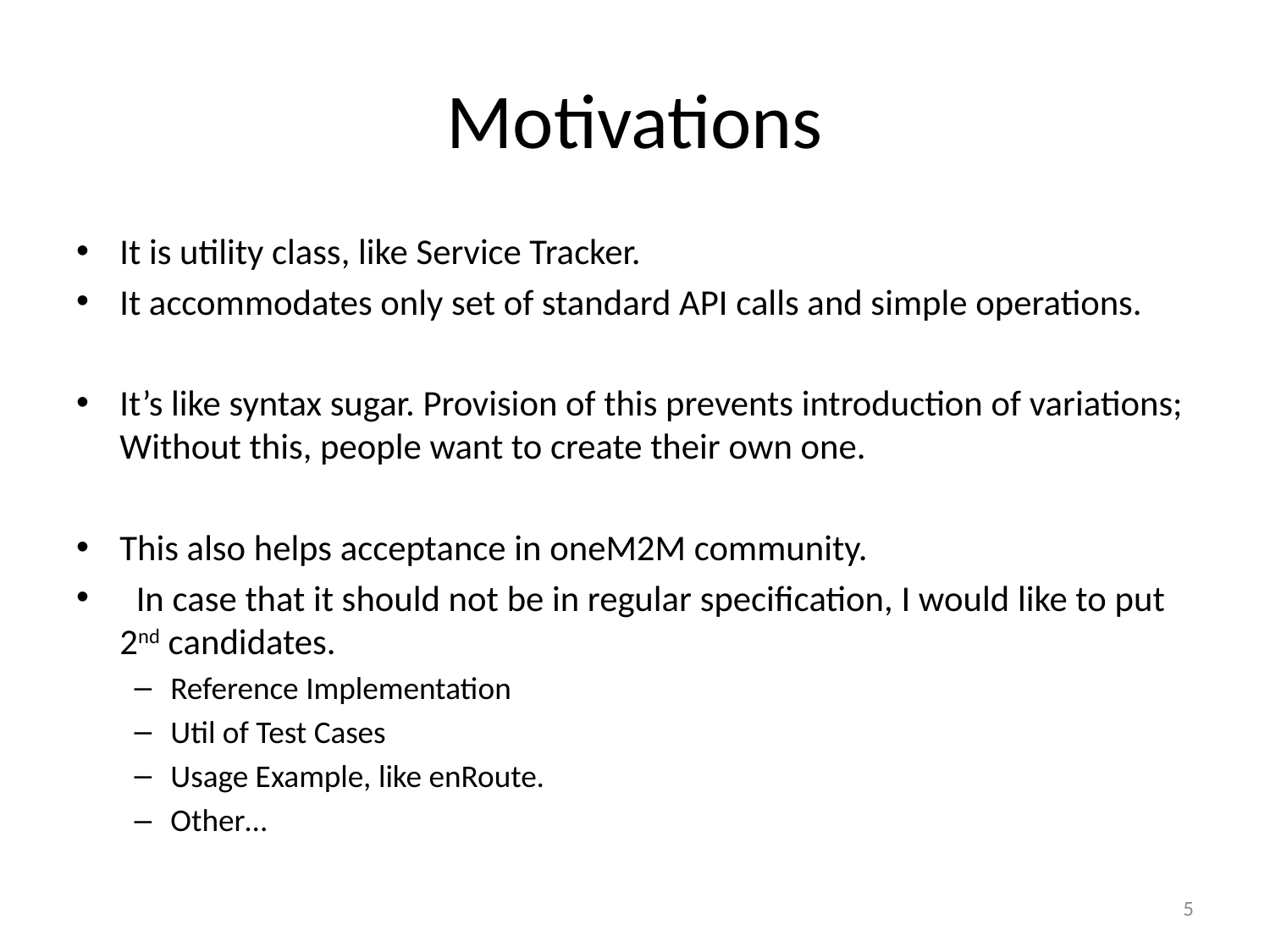

# Motivations
It is utility class, like Service Tracker.
It accommodates only set of standard API calls and simple operations.

It’s like syntax sugar. Provision of this prevents introduction of variations; Without this, people want to create their own one.

This also helps acceptance in oneM2M community.
  In case that it should not be in regular specification, I would like to put 2nd candidates.
Reference Implementation
Util of Test Cases
Usage Example, like enRoute.
Other…
5